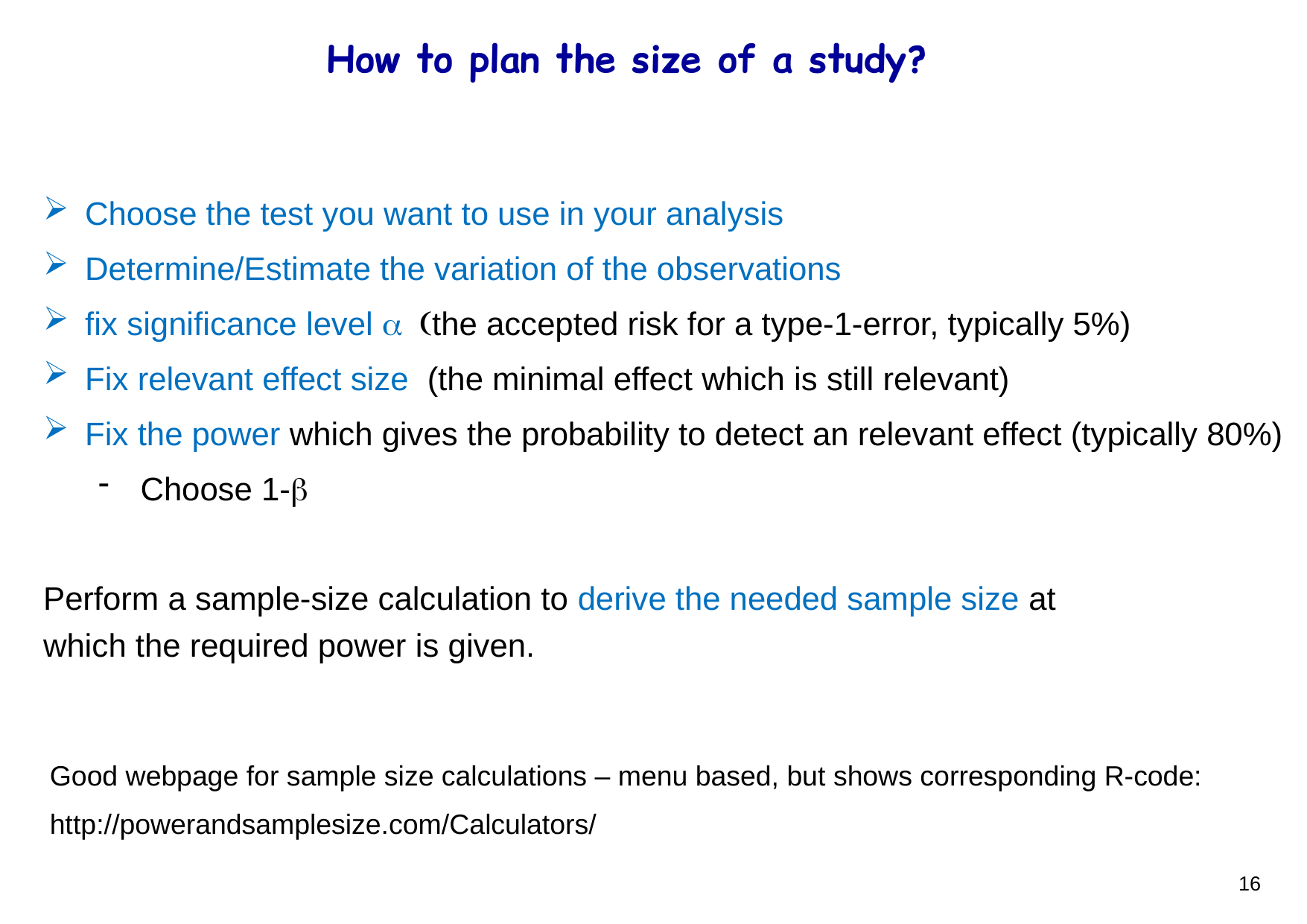

How to plan the size of a study?
Choose the test you want to use in your analysis
Determine/Estimate the variation of the observations
fix significance level α (the accepted risk for a type-1-error, typically 5%)
Fix relevant effect size  (the minimal effect which is still relevant)
Fix the power which gives the probability to detect an relevant effect (typically 80%)
Choose 1-β

Perform a sample-size calculation to derive the needed sample size at
which the required power is given.

Good webpage for sample size calculations – menu based, but shows corresponding R-code:
http://powerandsamplesize.com/Calculators/
16